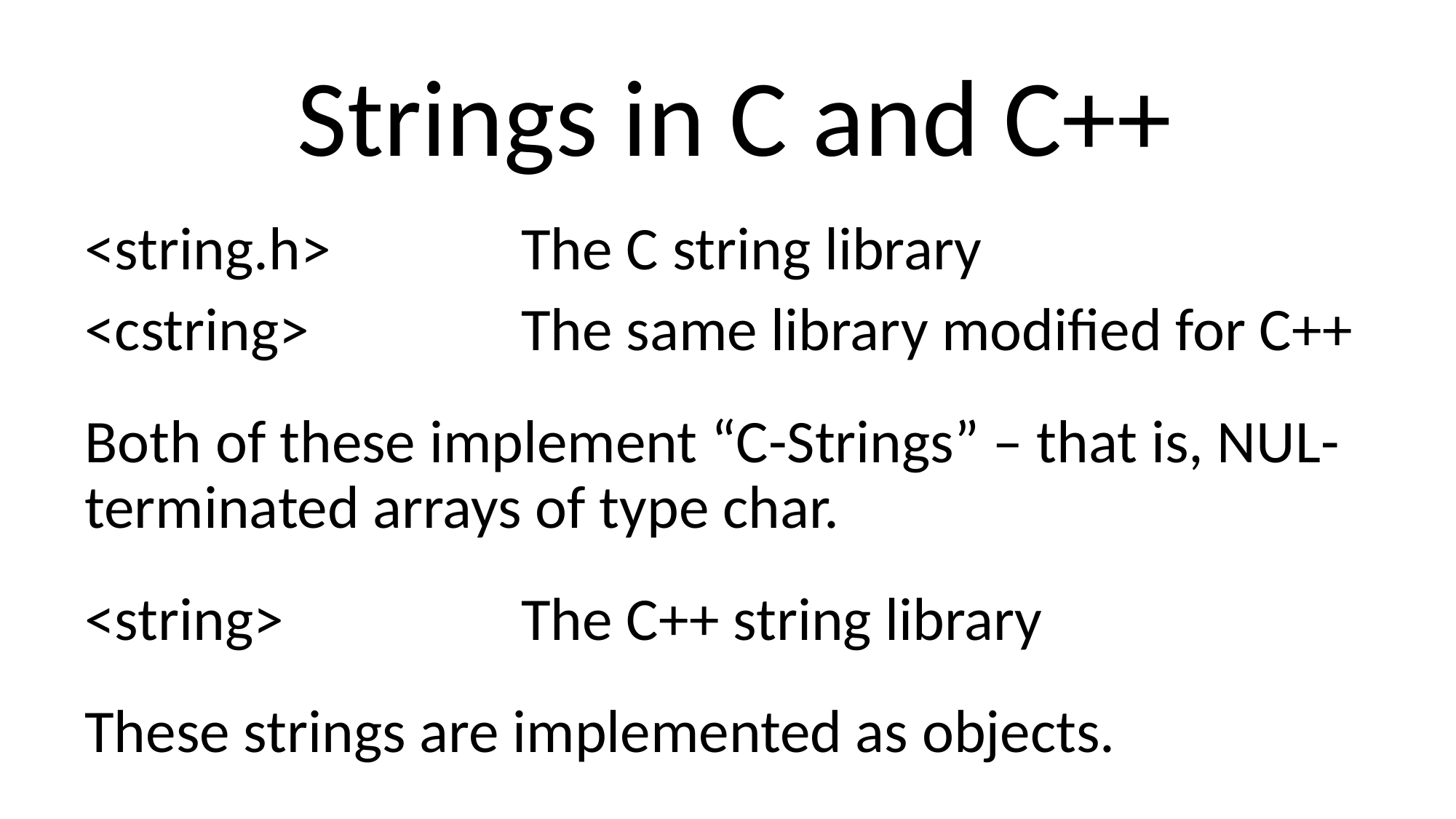

# Strings in C and C++
<string.h>		The C string library
<cstring>		The same library modified for C++

Both of these implement “C-Strings” – that is, NUL-terminated arrays of type char.

<string>			The C++ string library

These strings are implemented as objects.